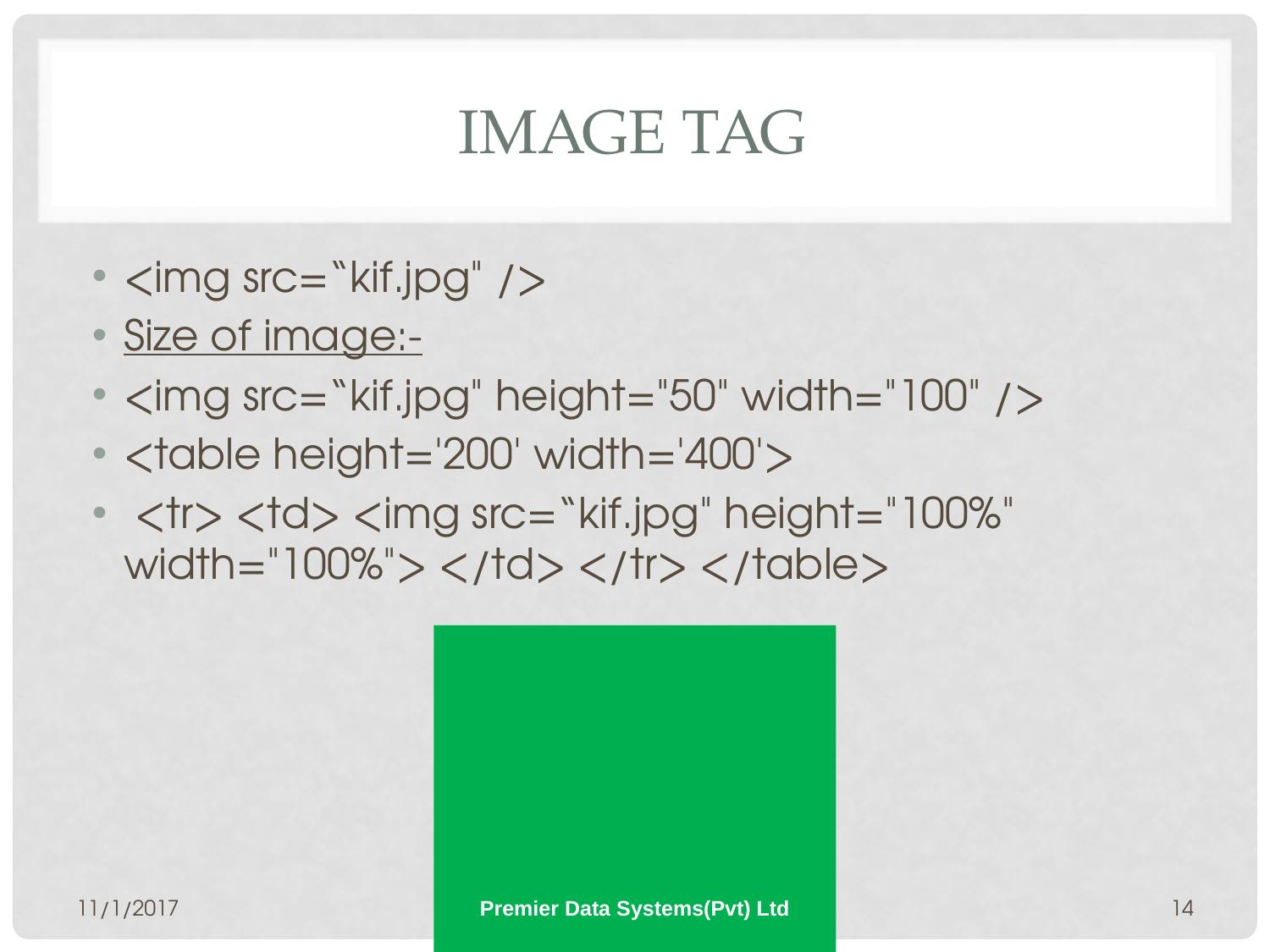

# Image Tag
<img src=“kif.jpg" />
Size of image:-
<img src=“kif.jpg" height="50" width="100" />
<table height='200' width='400'>
 <tr> <td> <img src=“kif.jpg" height="100%" width="100%"> </td> </tr> </table>
11/1/2017
Premier Data Systems(Pvt) Ltd
14